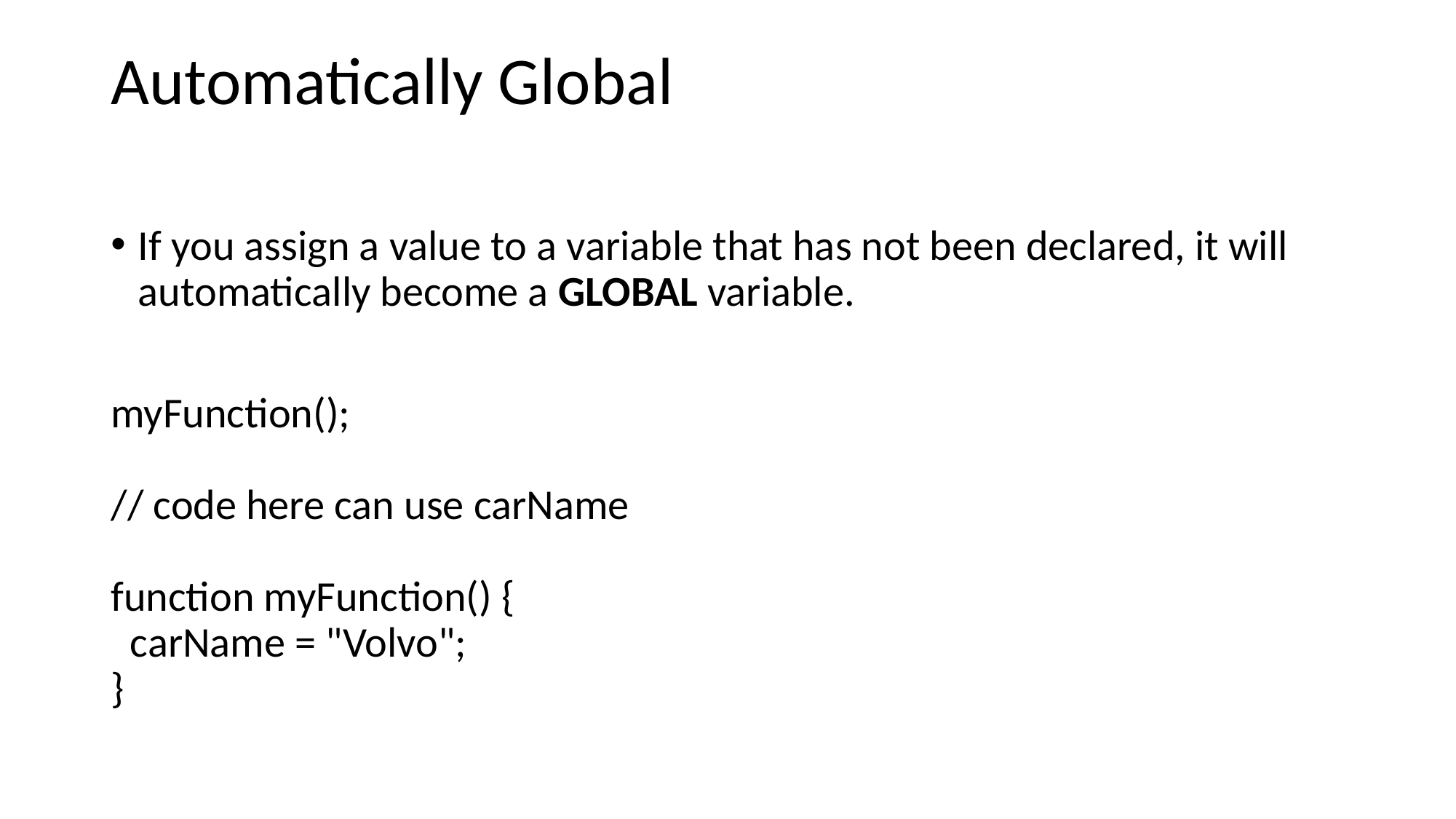

# Automatically Global
If you assign a value to a variable that has not been declared, it will automatically become a GLOBAL variable.

myFunction();
// code here can use carName
function myFunction() {
  carName = "Volvo";
}